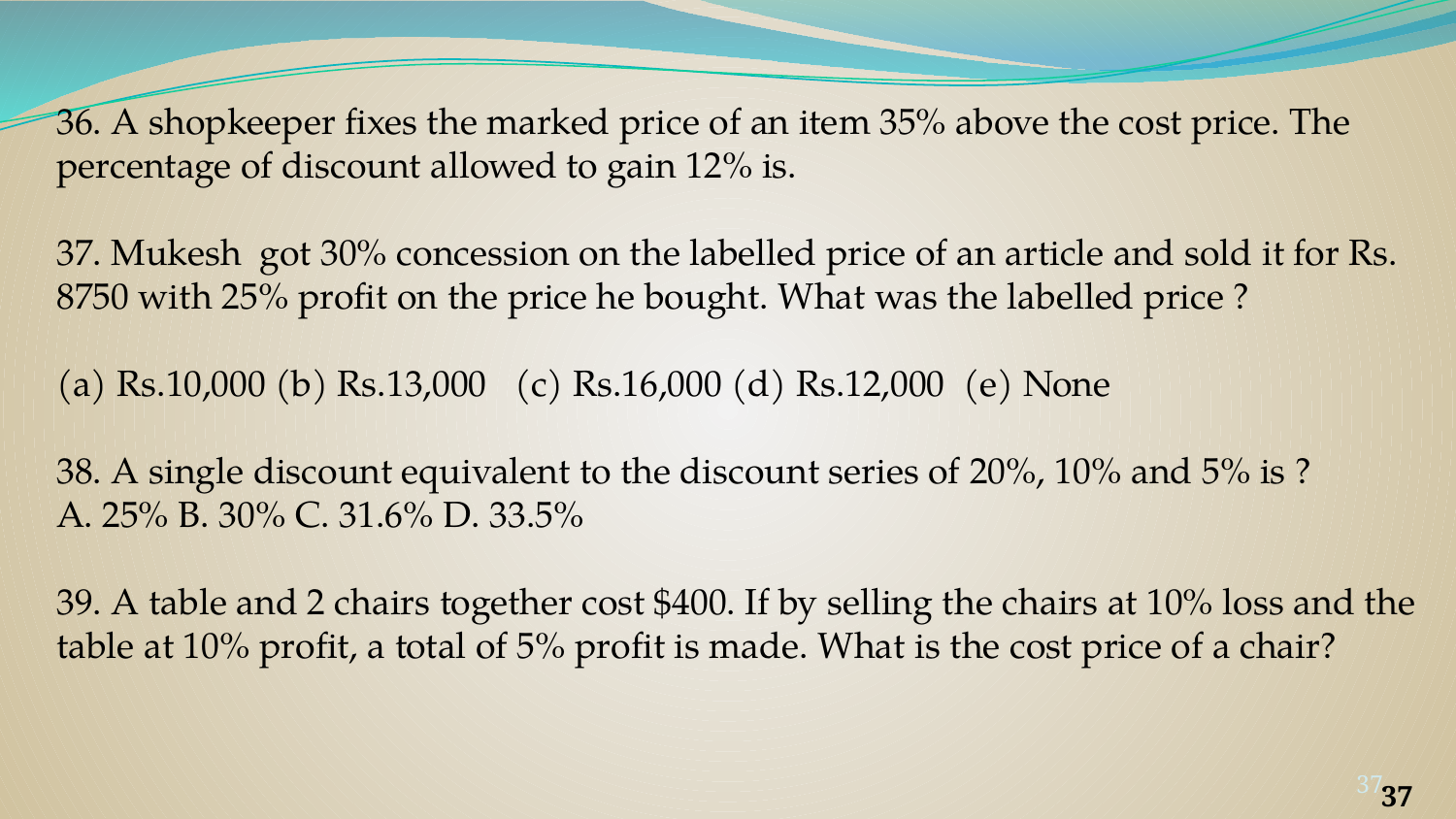

36. A shopkeeper fixes the marked price of an item 35% above the cost price. The percentage of discount allowed to gain 12% is.

37. Mukesh  got 30% concession on the labelled price of an article and sold it for Rs. 8750 with 25% profit on the price he bought. What was the labelled price ?

(a) Rs.10,000 (b) Rs.13,000   (c) Rs.16,000 (d) Rs.12,000  (e) None

38. A single discount equivalent to the discount series of 20%, 10% and 5% is ?
A. 25% B. 30% C. 31.6% D. 33.5%

39. A table and 2 chairs together cost $400. If by selling the chairs at 10% loss and the  table at 10% profit, a total of 5% profit is made. What is the cost price of a chair?

37
37